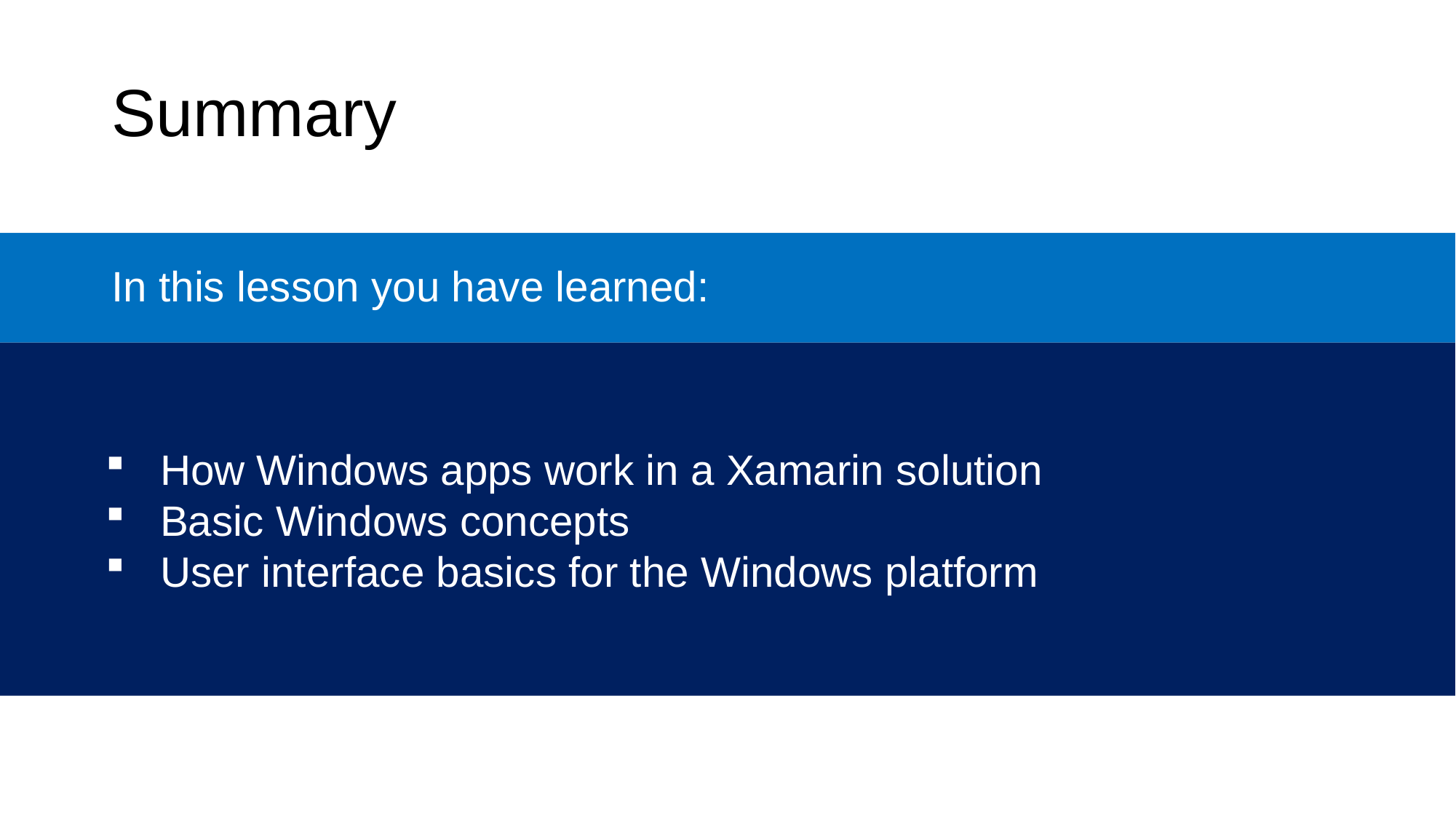

Summary

In this lesson you have learned:
How Windows apps work in a Xamarin solution
Basic Windows concepts
User interface basics for the Windows platform